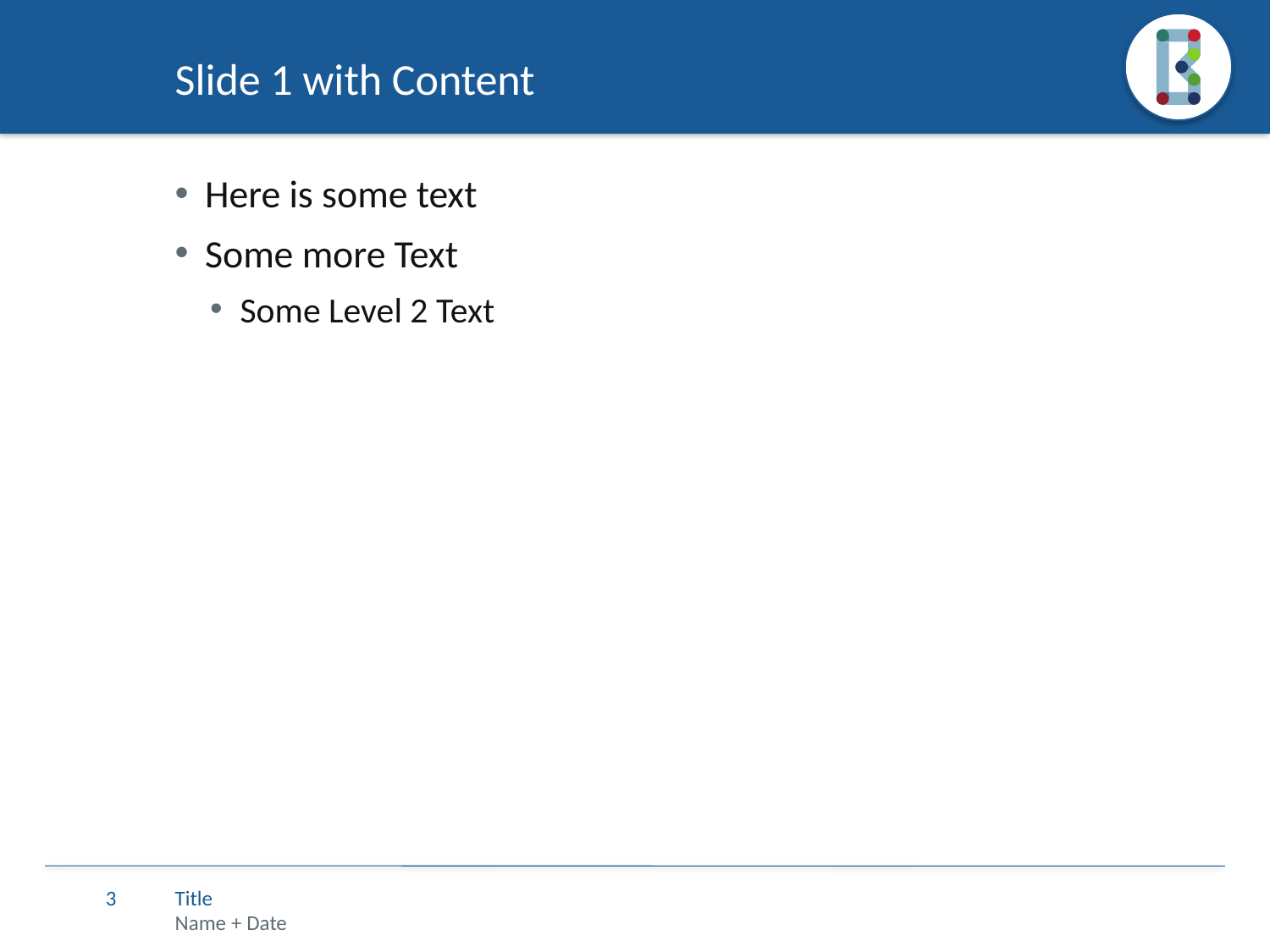

# Slide 1 with Content
Here is some text
Some more Text
Some Level 2 Text
3
Title
Name + Date